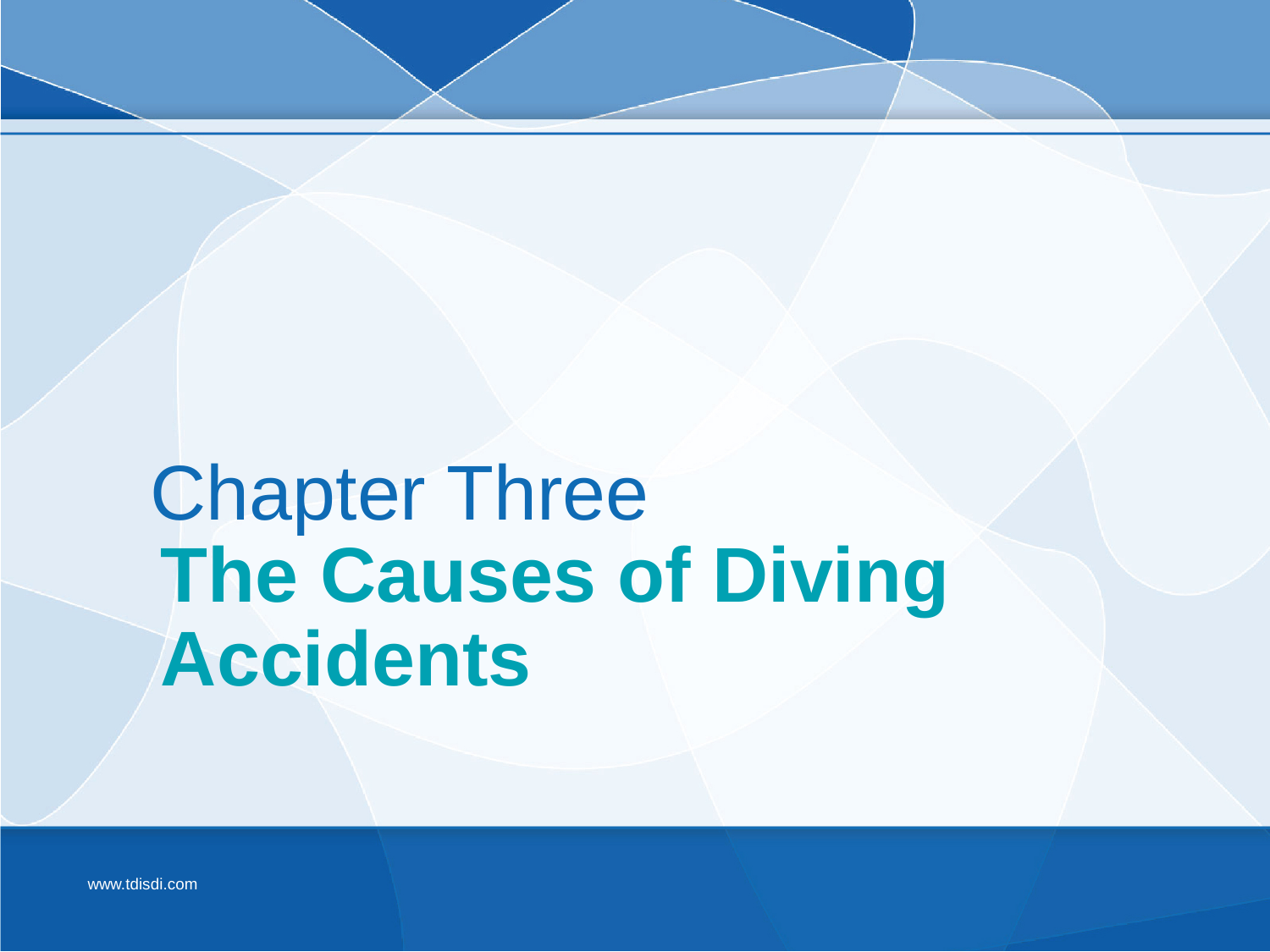

# Chapter Three
The Causes of Diving Accidents